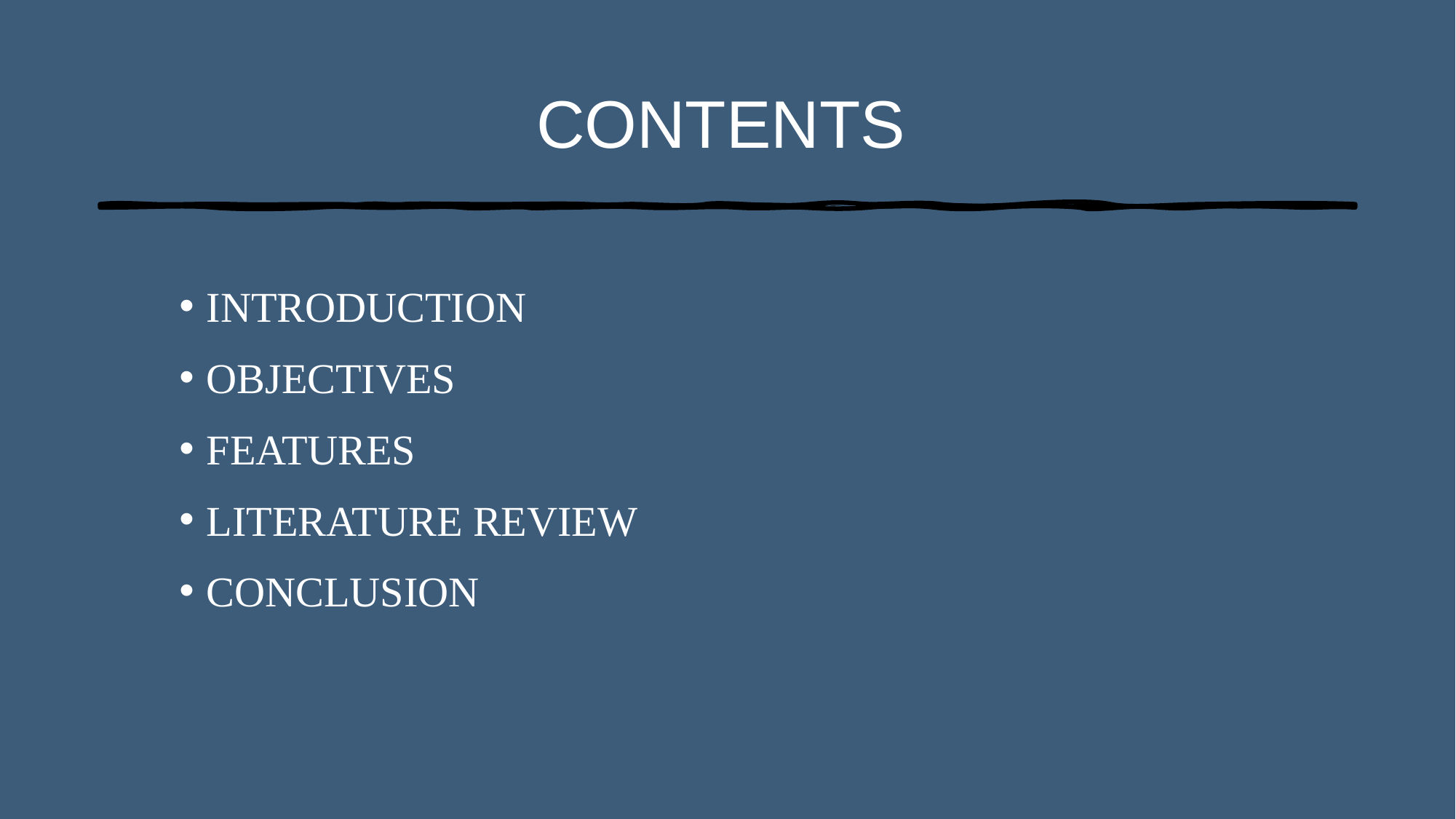

# CONTENTS
INTRODUCTION
OBJECTIVES
FEATURES
LITERATURE REVIEW
CONCLUSION